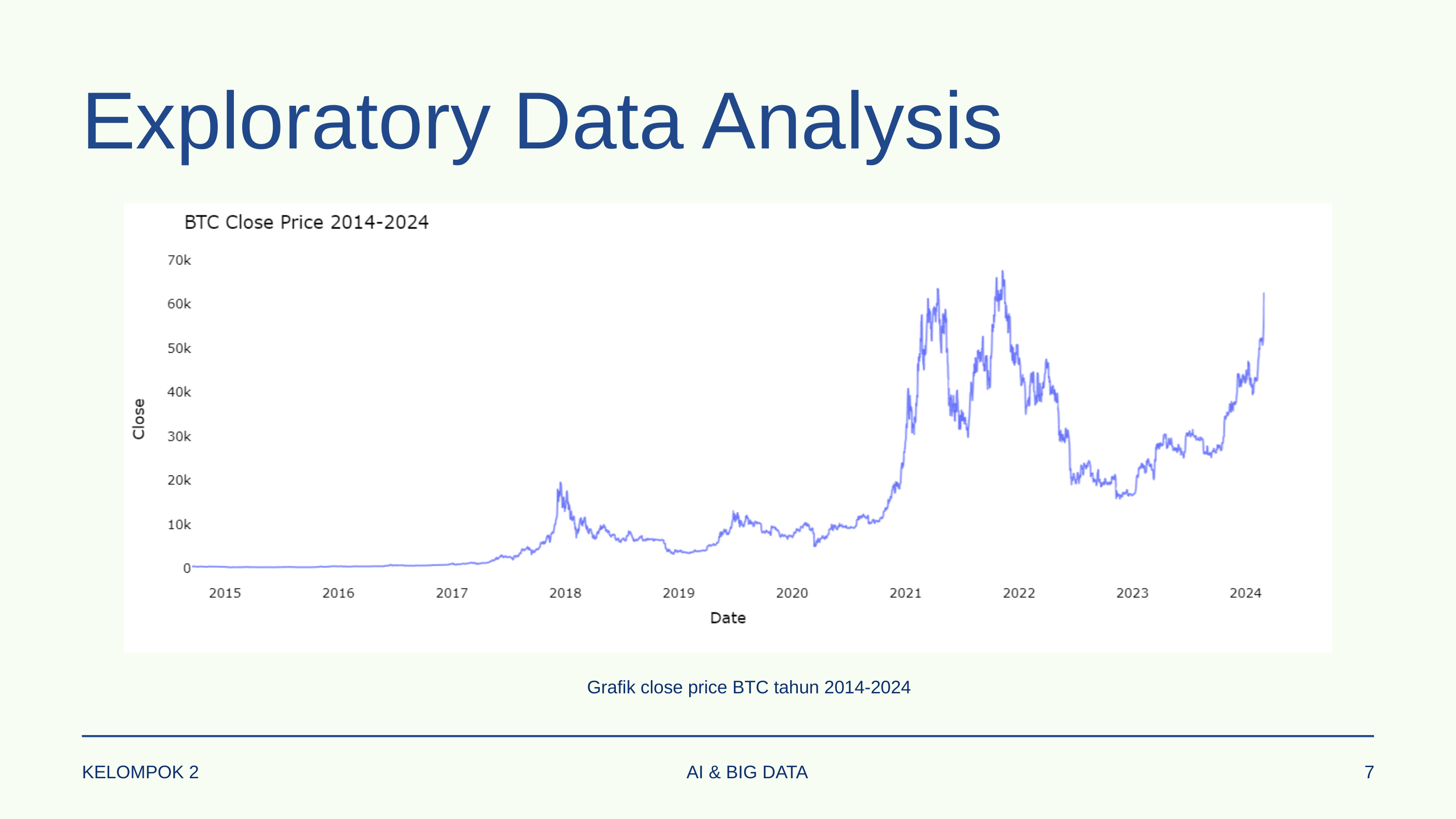

Exploratory Data Analysis

Grafik close price BTC tahun 2014-2024

KELOMPOK 2
AI & BIG DATA
7